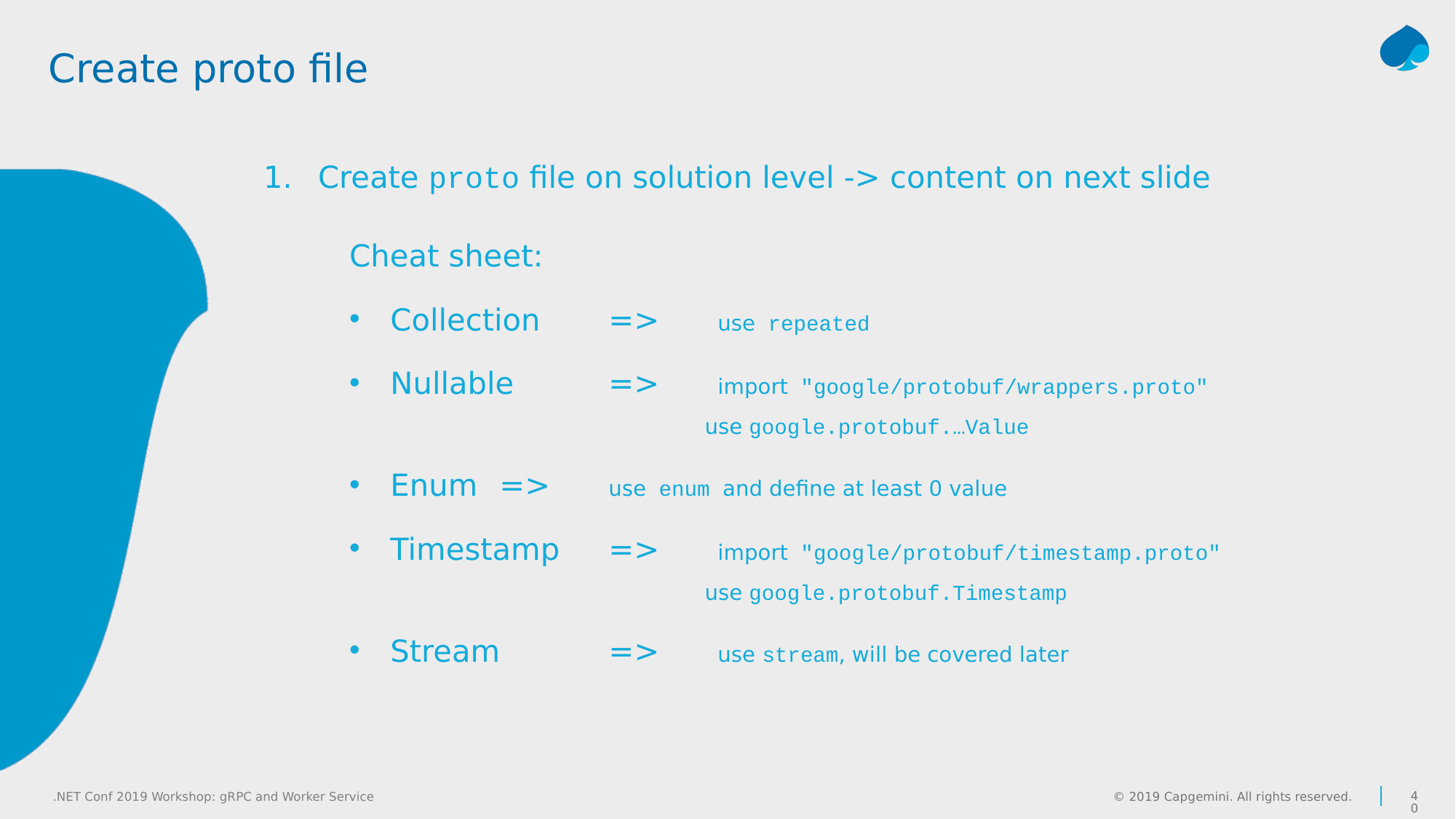

# Create proto file
Create proto file on solution level -> content on next slide

Cheat sheet:
Collection	=> 	use repeated
Nullable	=> 	import "google/protobuf/wrappers.proto"
			use google.protobuf.…Value
Enum	=> 	use enum and define at least 0 value
Timestamp	=>	import "google/protobuf/timestamp.proto"
			use google.protobuf.Timestamp
Stream	=>	use stream, will be covered later

© 2019 Capgemini. All rights reserved.
40